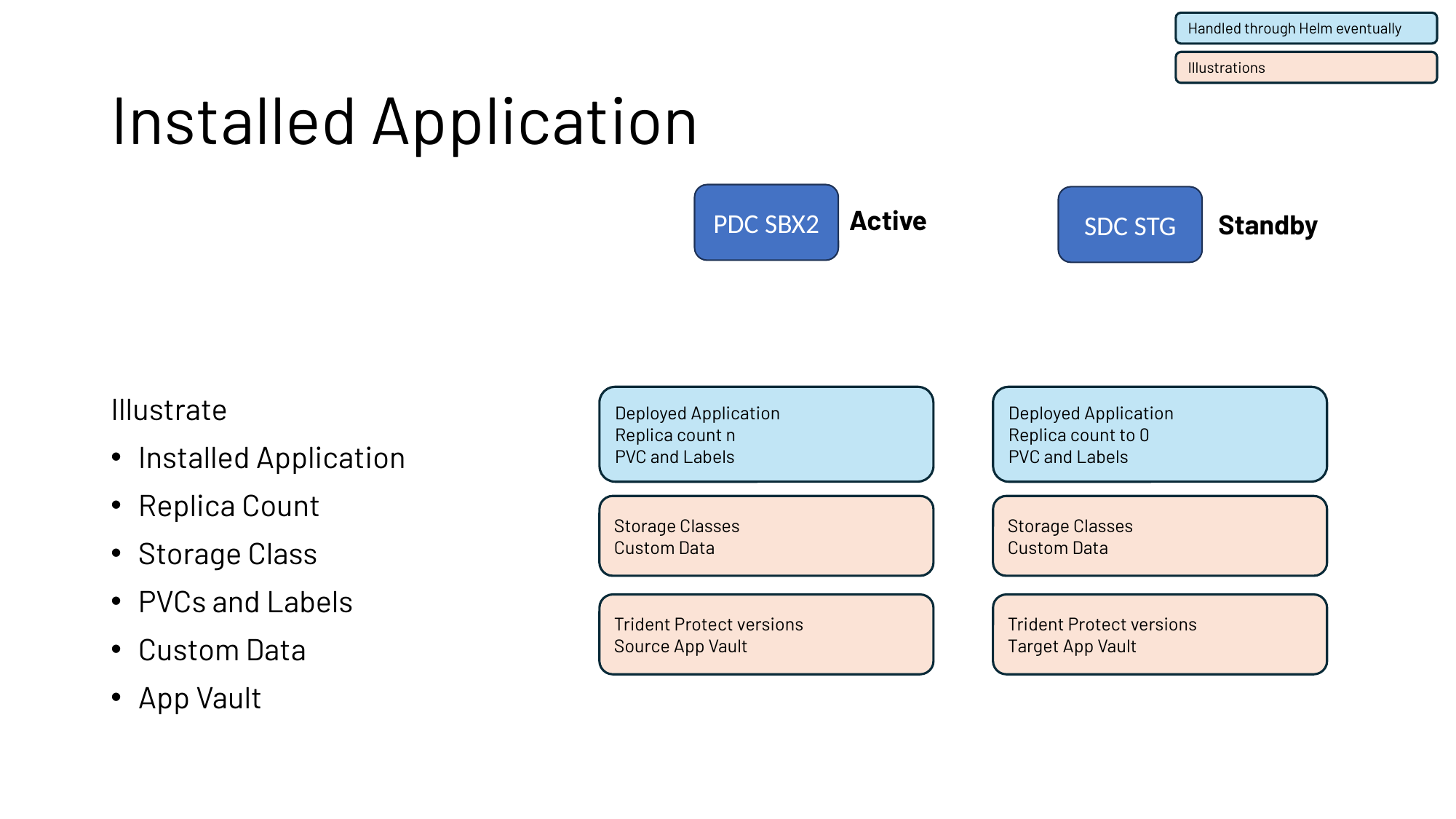

Handled through Helm eventually
# Installed Application
Illustrations
PDC SBX2
SDC STG
Active
Standby
Deployed Application
Replica count n
PVC and Labels
Deployed Application
Replica count to 0
PVC and Labels
Illustrate
Installed Application
Replica Count
Storage Class
PVCs and Labels
Custom Data
App Vault
Storage Classes
Custom Data
Storage Classes
Custom Data
Trident Protect versions
Source App Vault
Trident Protect versions
Target App Vault